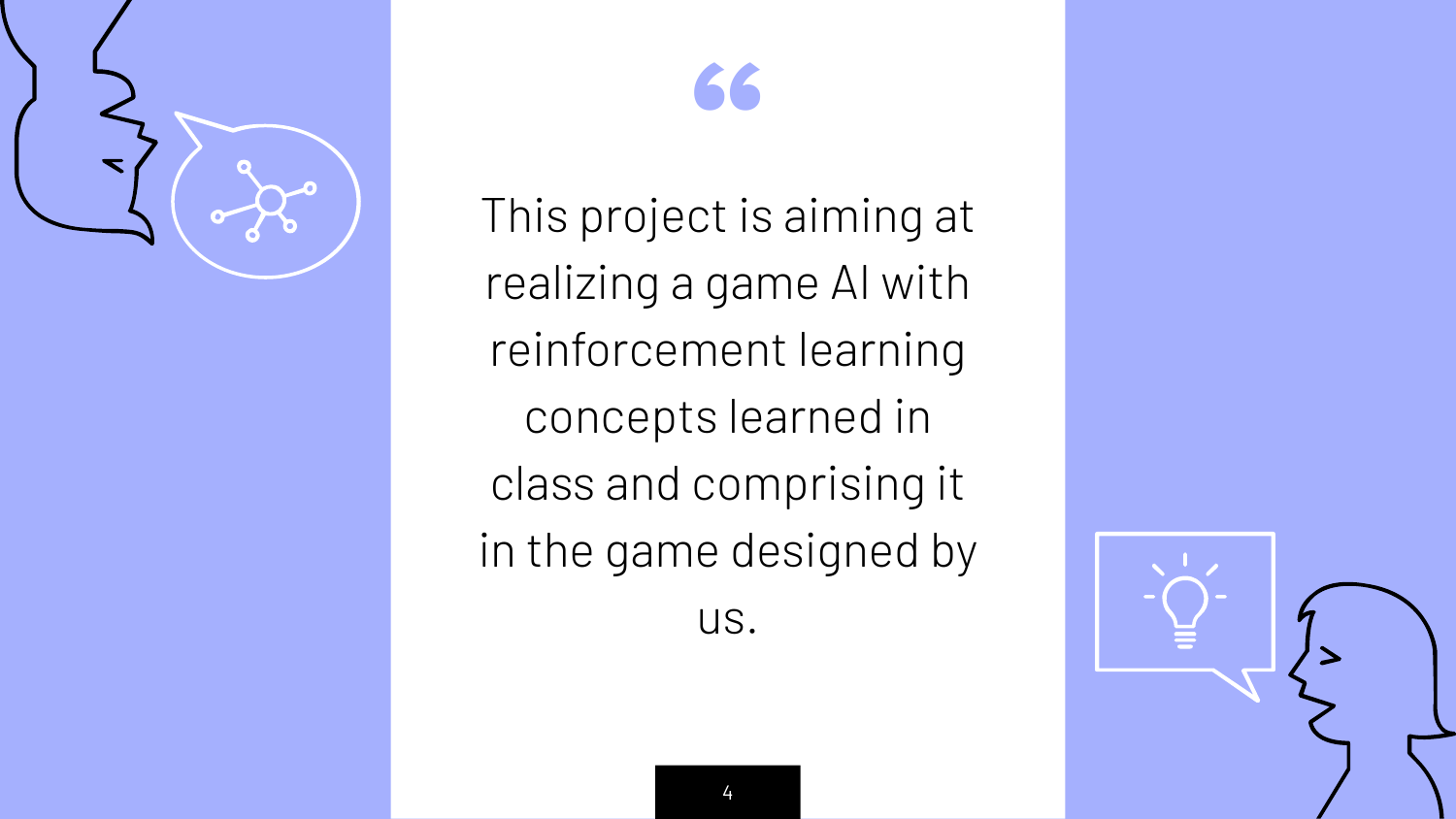

This project is aiming at realizing a game AI with reinforcement learning concepts learned in class and comprising it in the game designed by us.
4